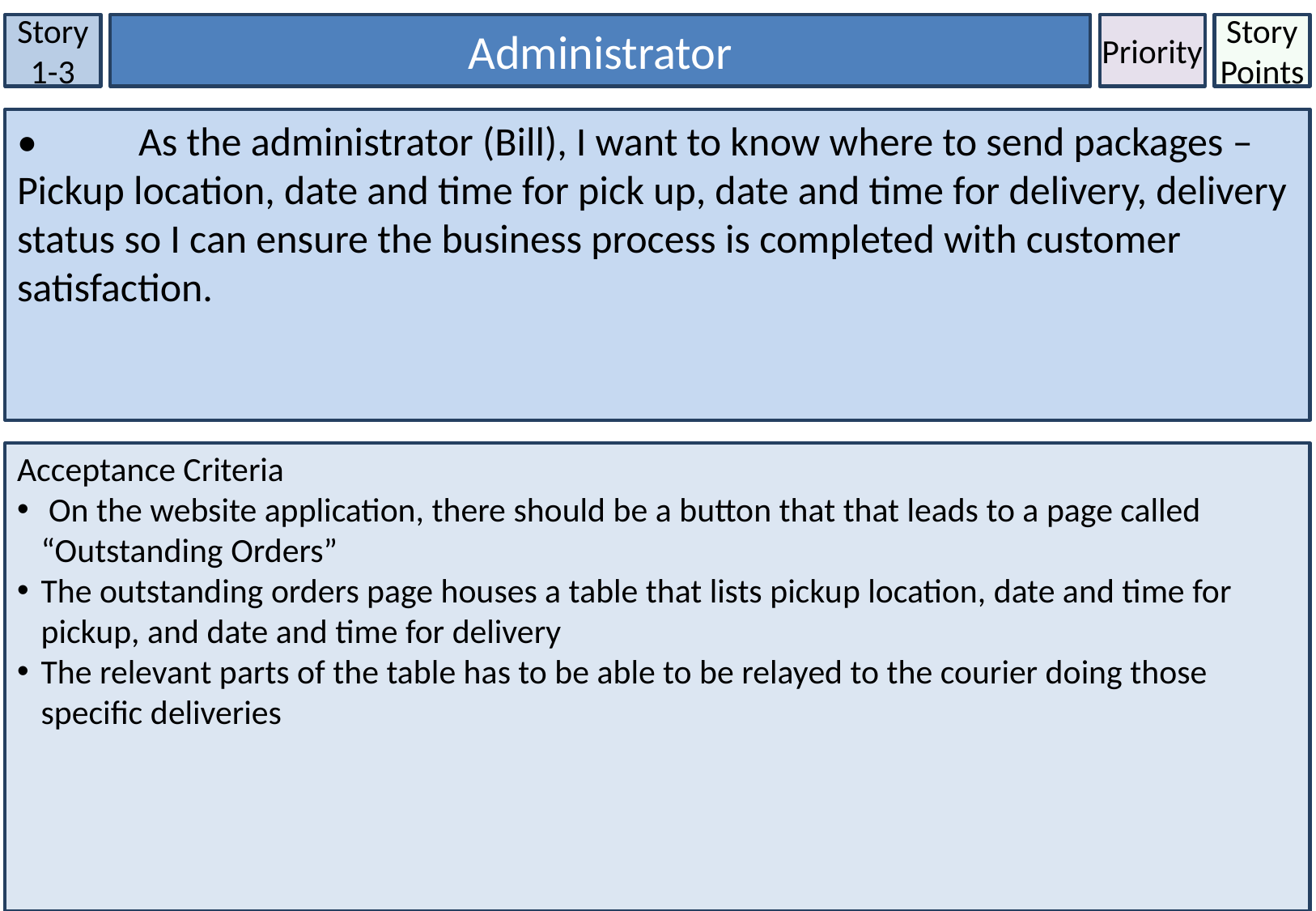

Story 1-3
Administrator
Priority
Story Points
•	As the administrator (Bill), I want to know where to send packages – Pickup location, date and time for pick up, date and time for delivery, delivery status so I can ensure the business process is completed with customer satisfaction.
Acceptance Criteria
 On the website application, there should be a button that that leads to a page called “Outstanding Orders”
The outstanding orders page houses a table that lists pickup location, date and time for pickup, and date and time for delivery
The relevant parts of the table has to be able to be relayed to the courier doing those specific deliveries